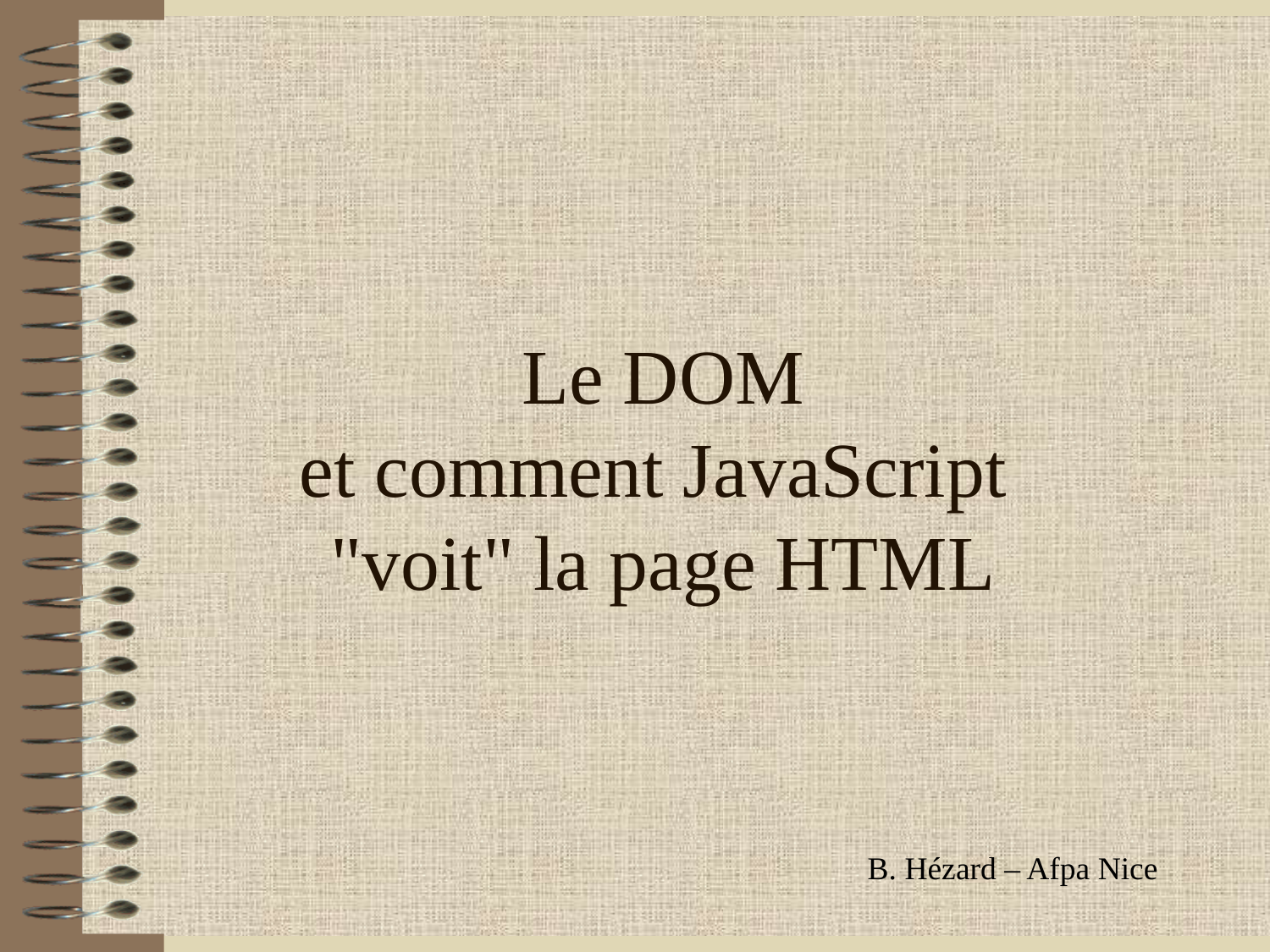

# Le DOM et comment JavaScript "voit" la page HTML
B. Hézard – Afpa Nice